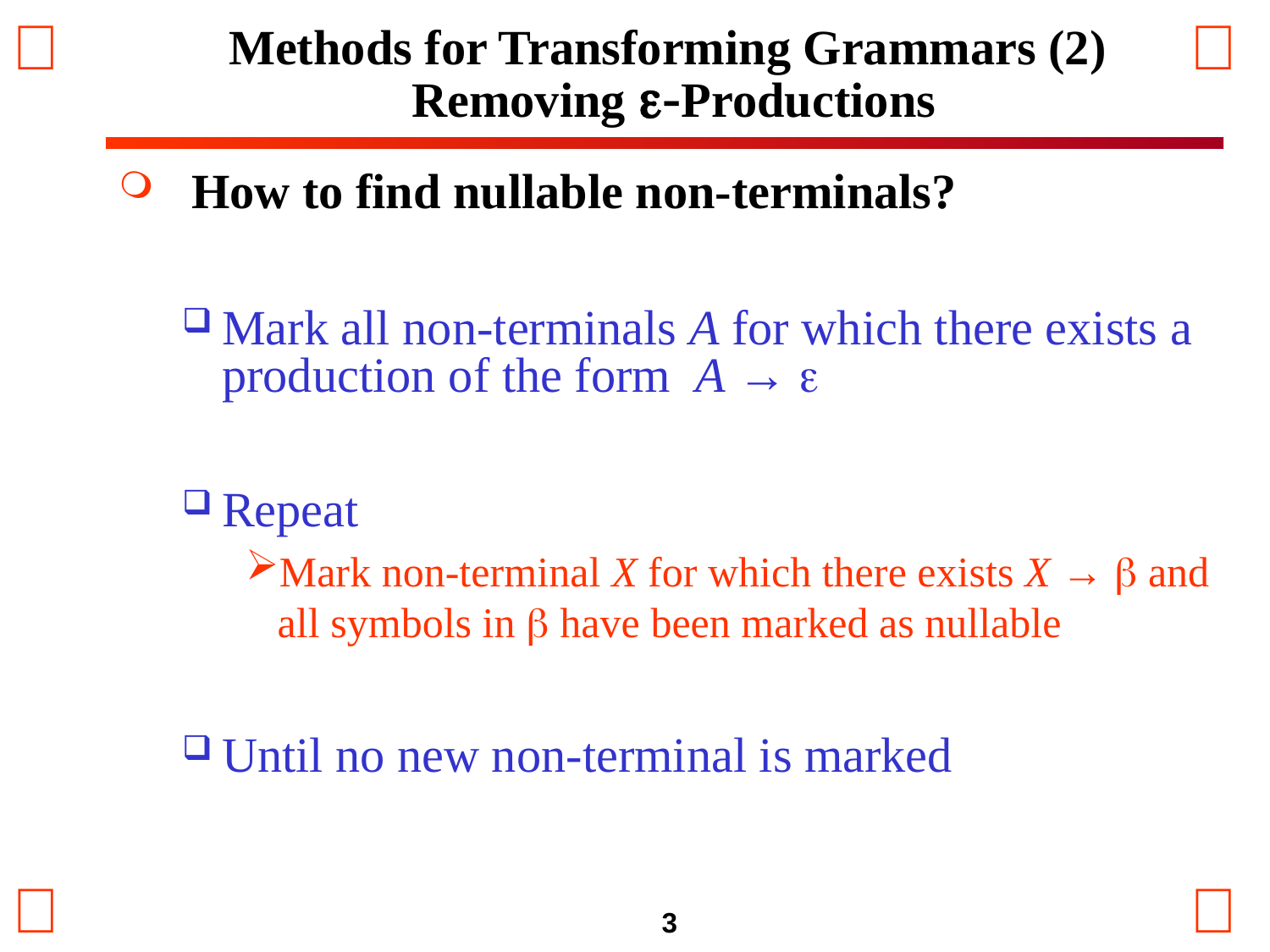

How to find nullable non-terminals?

Mark all non-terminals A for which there exists a production of the form  A → ε

Repeat
Mark non-terminal X for which there exists X → β and all symbols in β have been marked as nullable

Until no new non-terminal is marked

Methods for Transforming Grammars (2)
 Removing ε-Productions